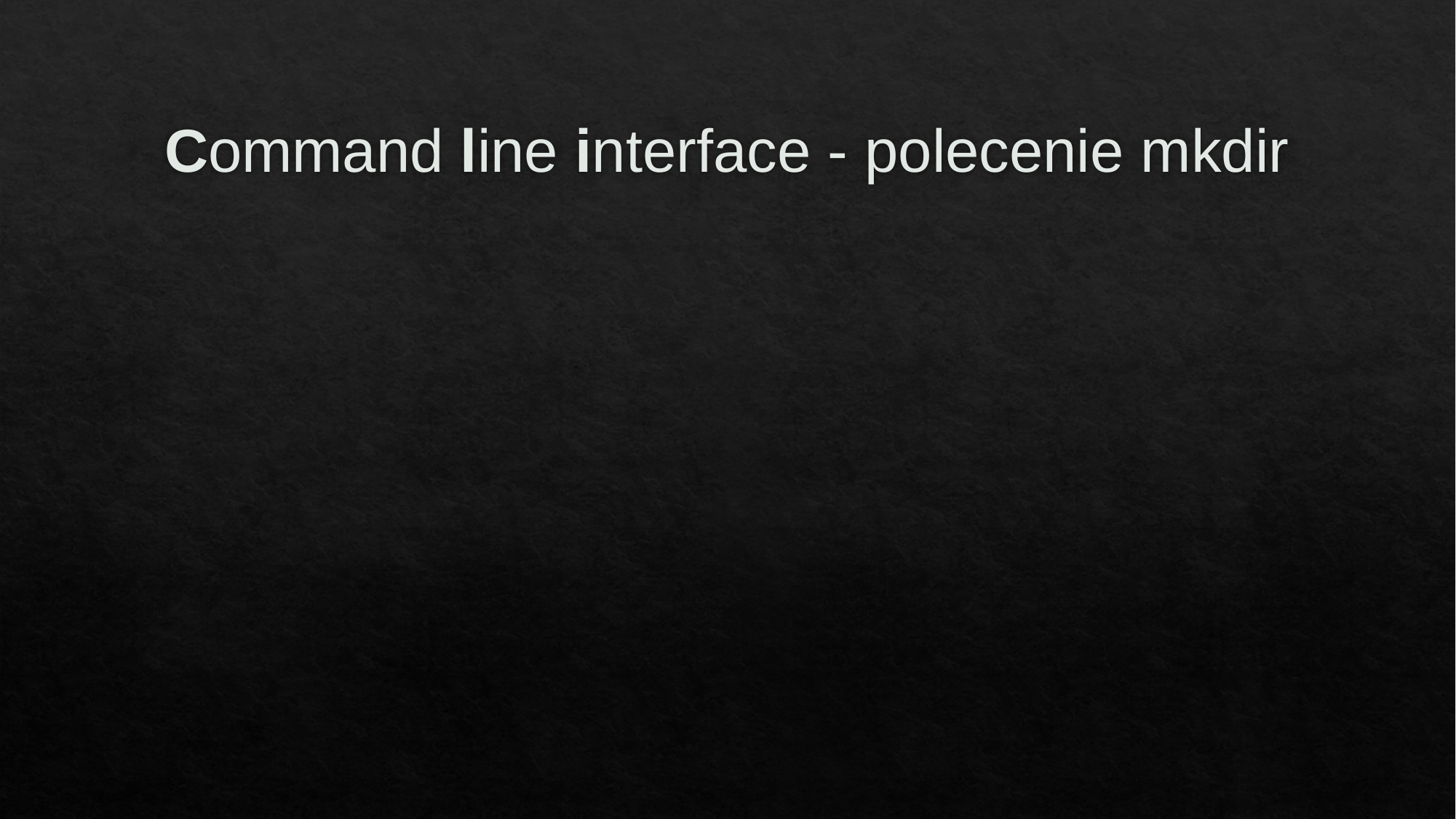

# Command line interface - polecenie mkdir